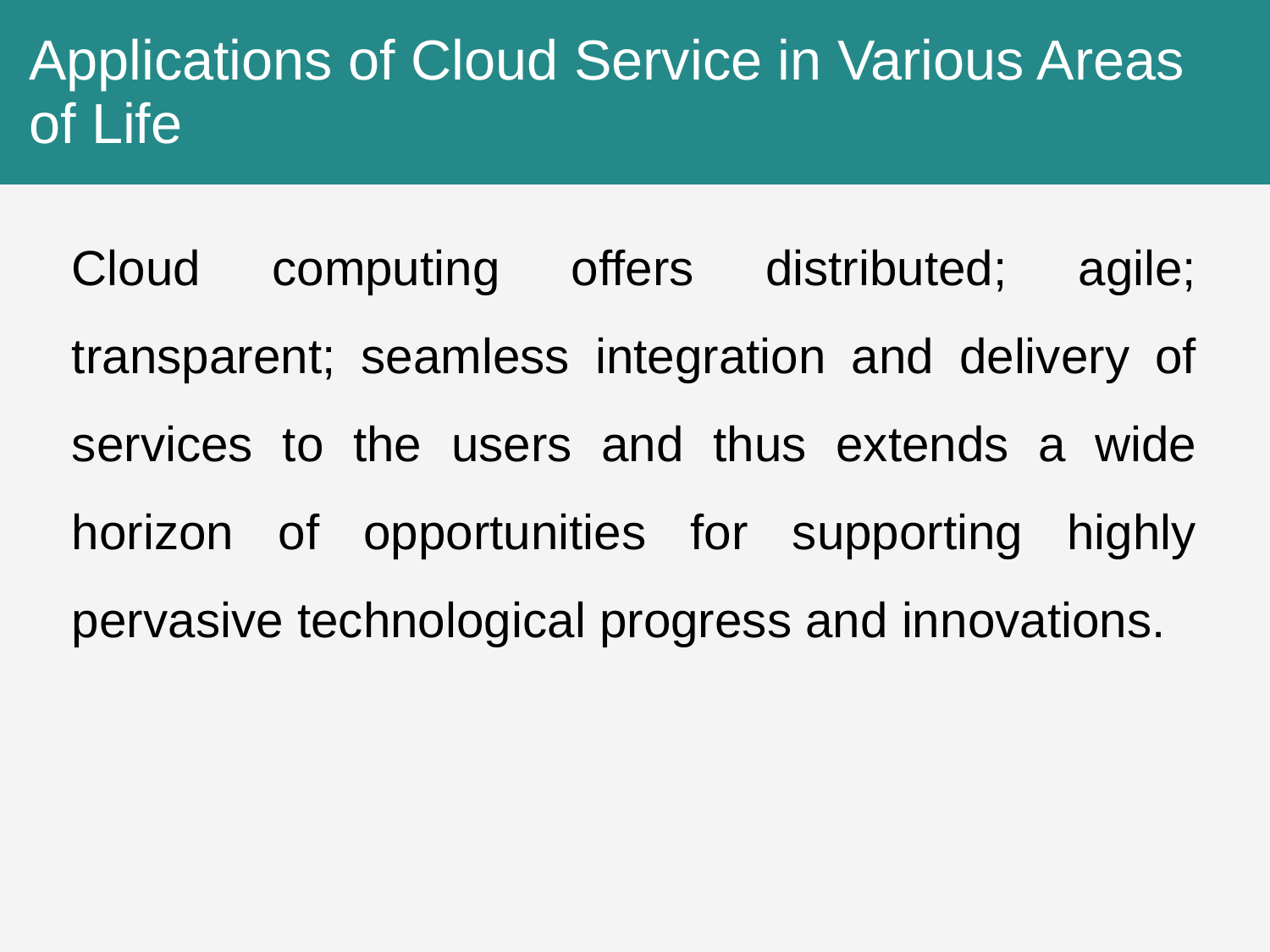

# Applications of Cloud Service in Various Areas of Life
Cloud computing offers distributed; agile; transparent; seamless integration and delivery of services to the users and thus extends a wide horizon of opportunities for supporting highly pervasive technological progress and innovations.